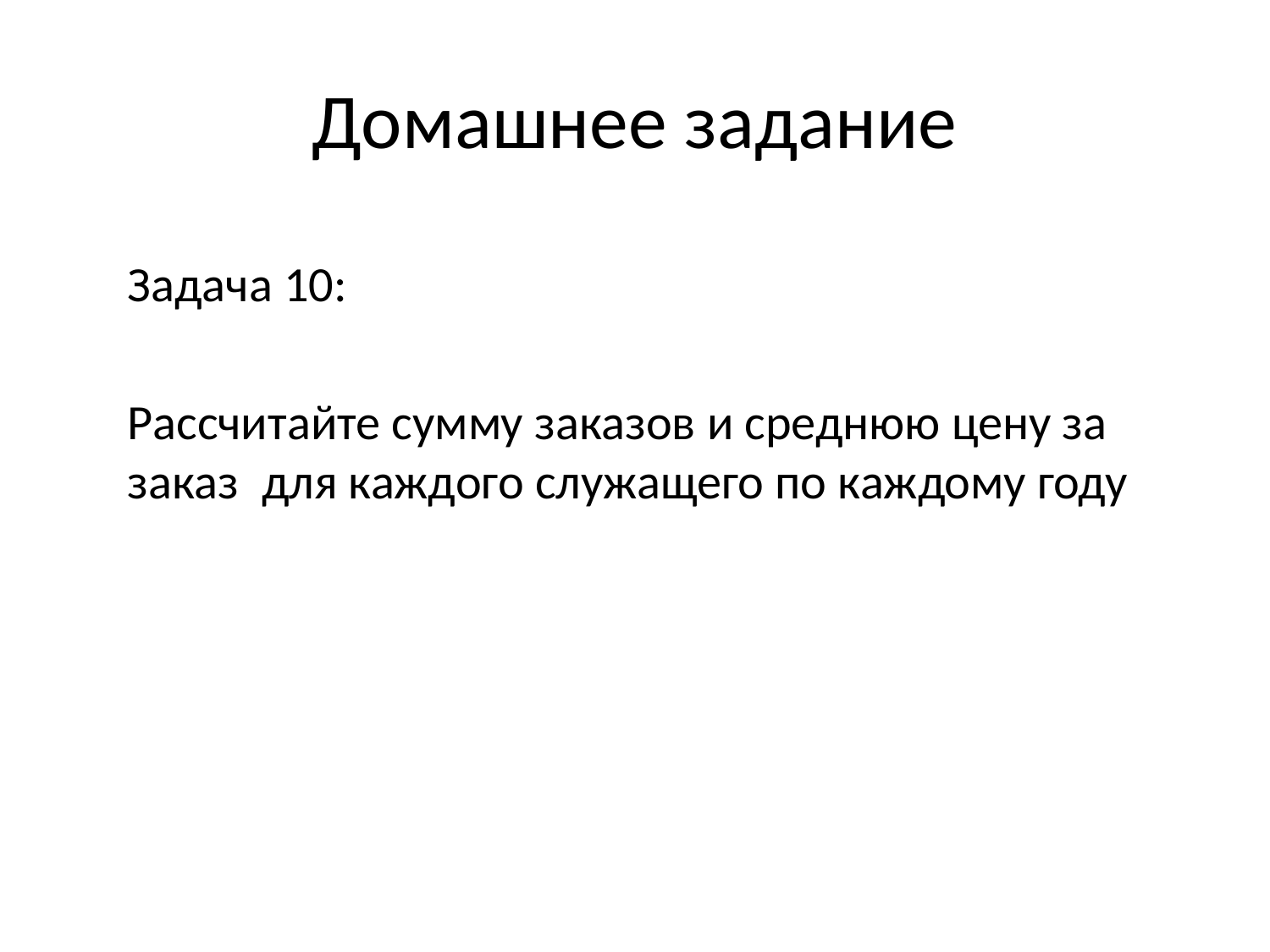

# Домашнее задание
Задача 10:

Рассчитайте сумму заказов и среднюю цену за заказ  для каждого служащего по каждому году